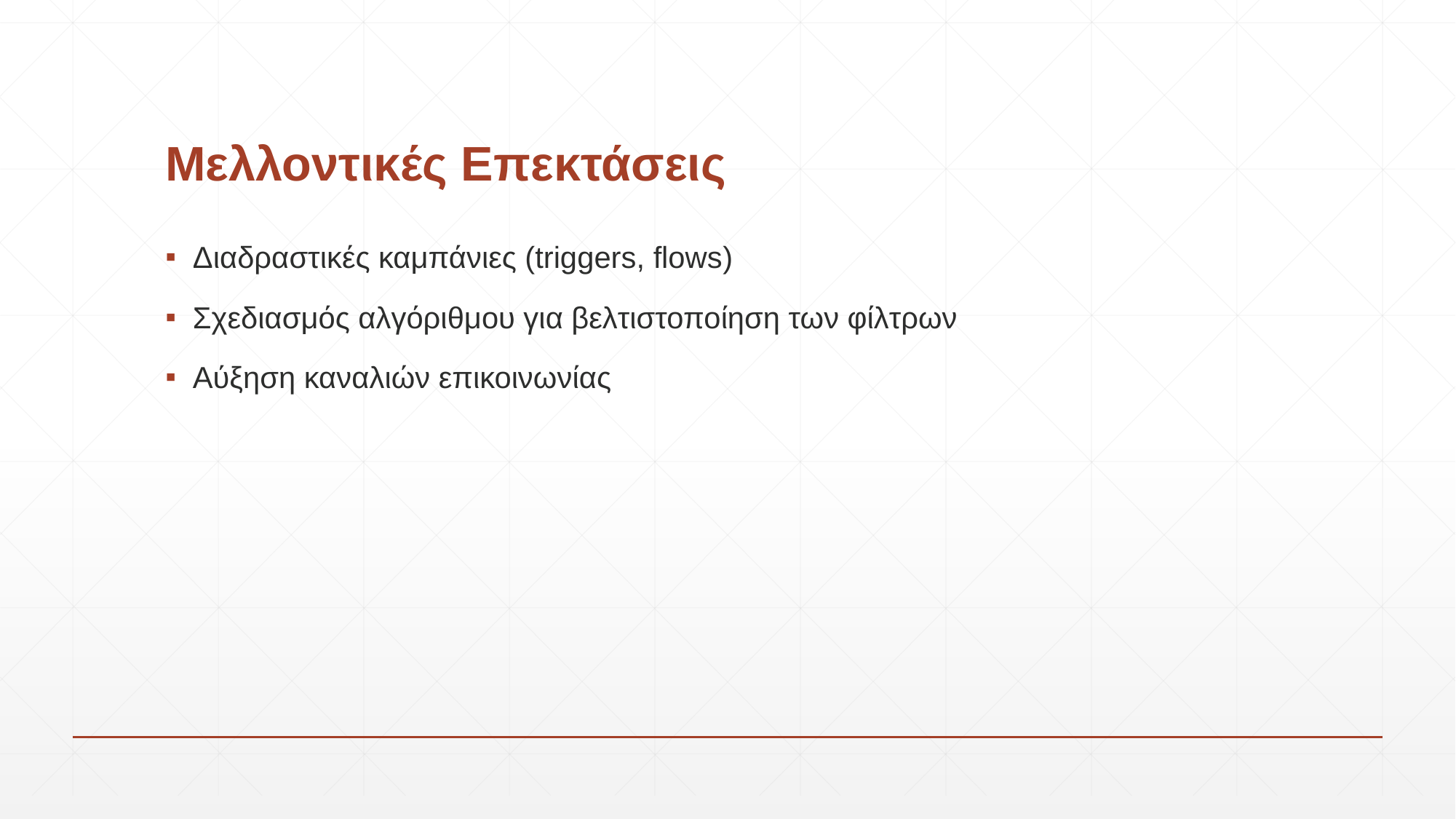

# Μελλοντικές Επεκτάσεις
Διαδραστικές καμπάνιες (triggers, flows)
Σχεδιασμός αλγόριθμου για βελτιστοποίηση των φίλτρων
Αύξηση καναλιών επικοινωνίας